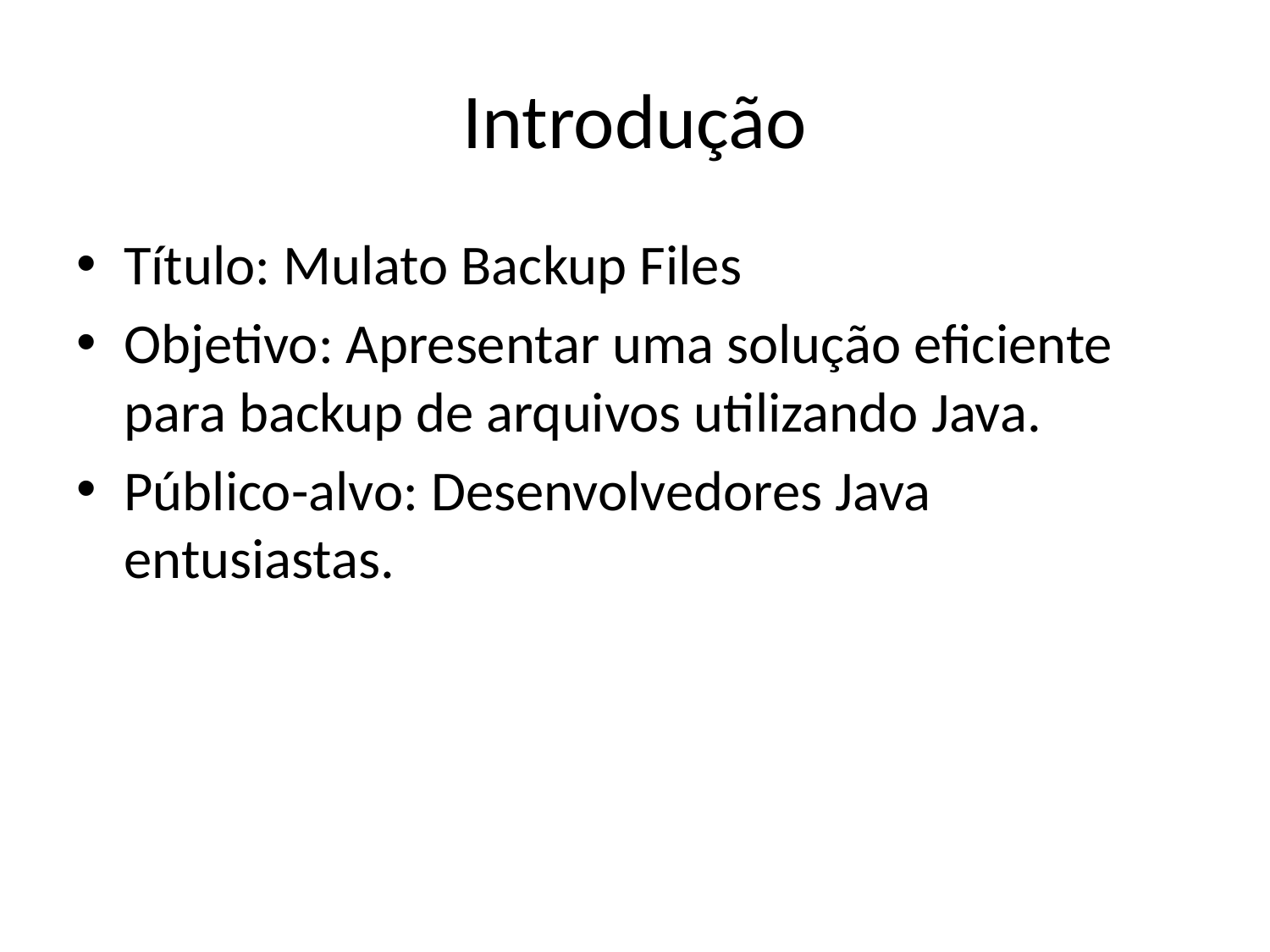

# Introdução
Título: Mulato Backup Files
Objetivo: Apresentar uma solução eficiente para backup de arquivos utilizando Java.
Público-alvo: Desenvolvedores Java entusiastas.